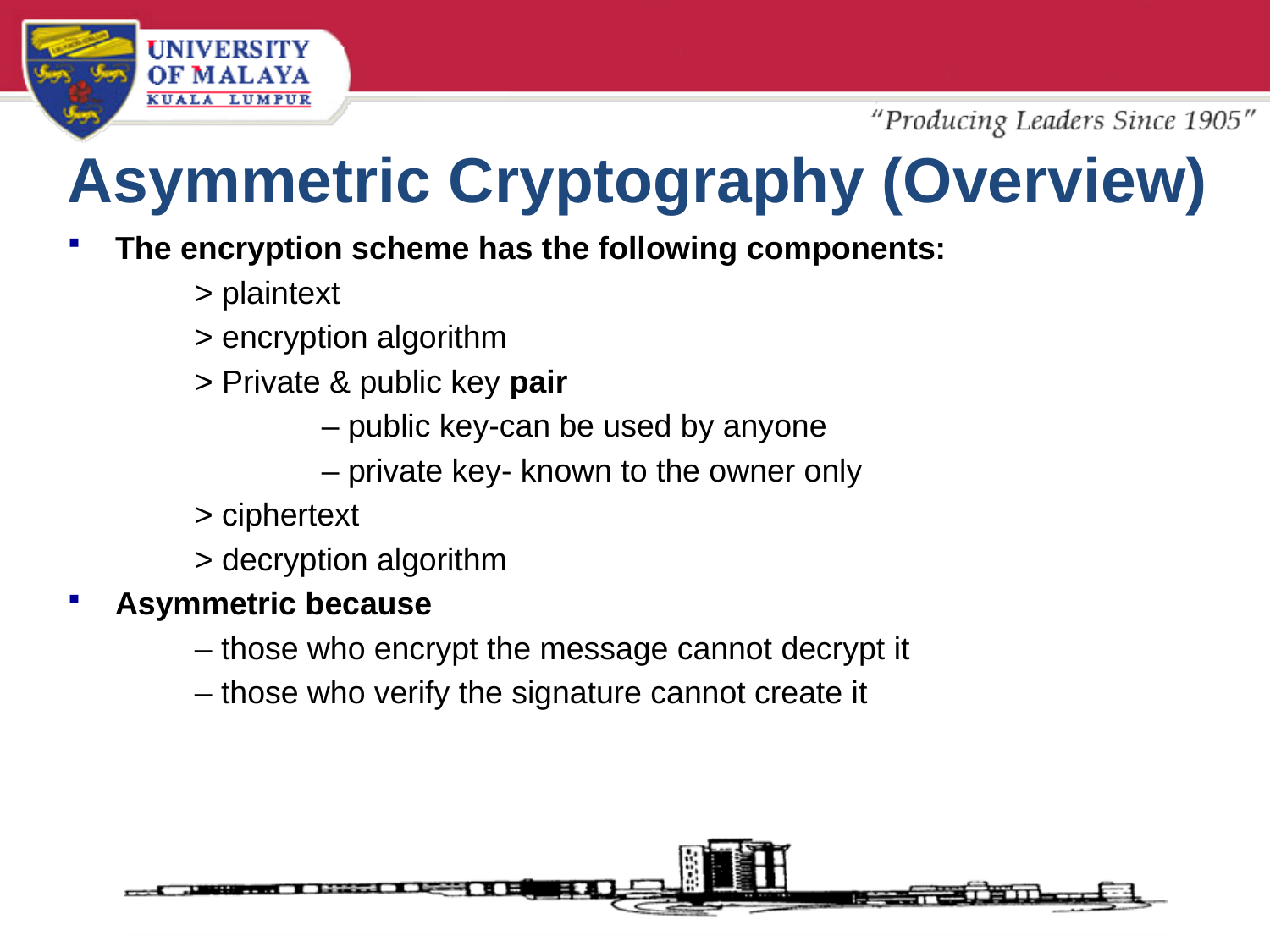

# Asymmetric Cryptography (Overview)
The encryption scheme has the following components:
	> plaintext
	> encryption algorithm
	> Private & public key pair
		– public key-can be used by anyone
		– private key- known to the owner only
	> ciphertext
	> decryption algorithm
Asymmetric because
	– those who encrypt the message cannot decrypt it
	– those who verify the signature cannot create it